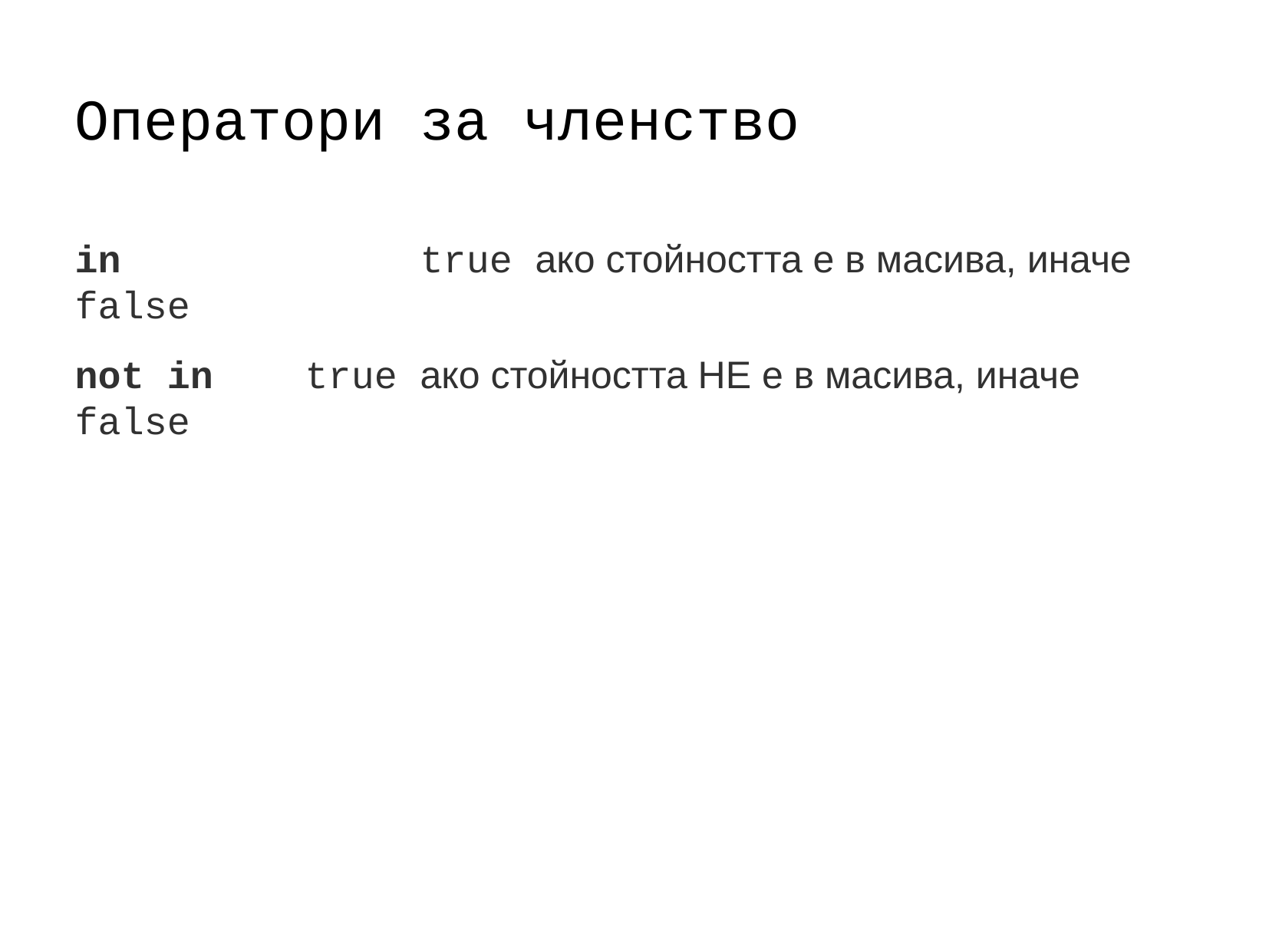

# Оператори за членство
in			true ако стойността е в масива, иначе false
not in	true ако стойността НЕ е в масива, иначе false